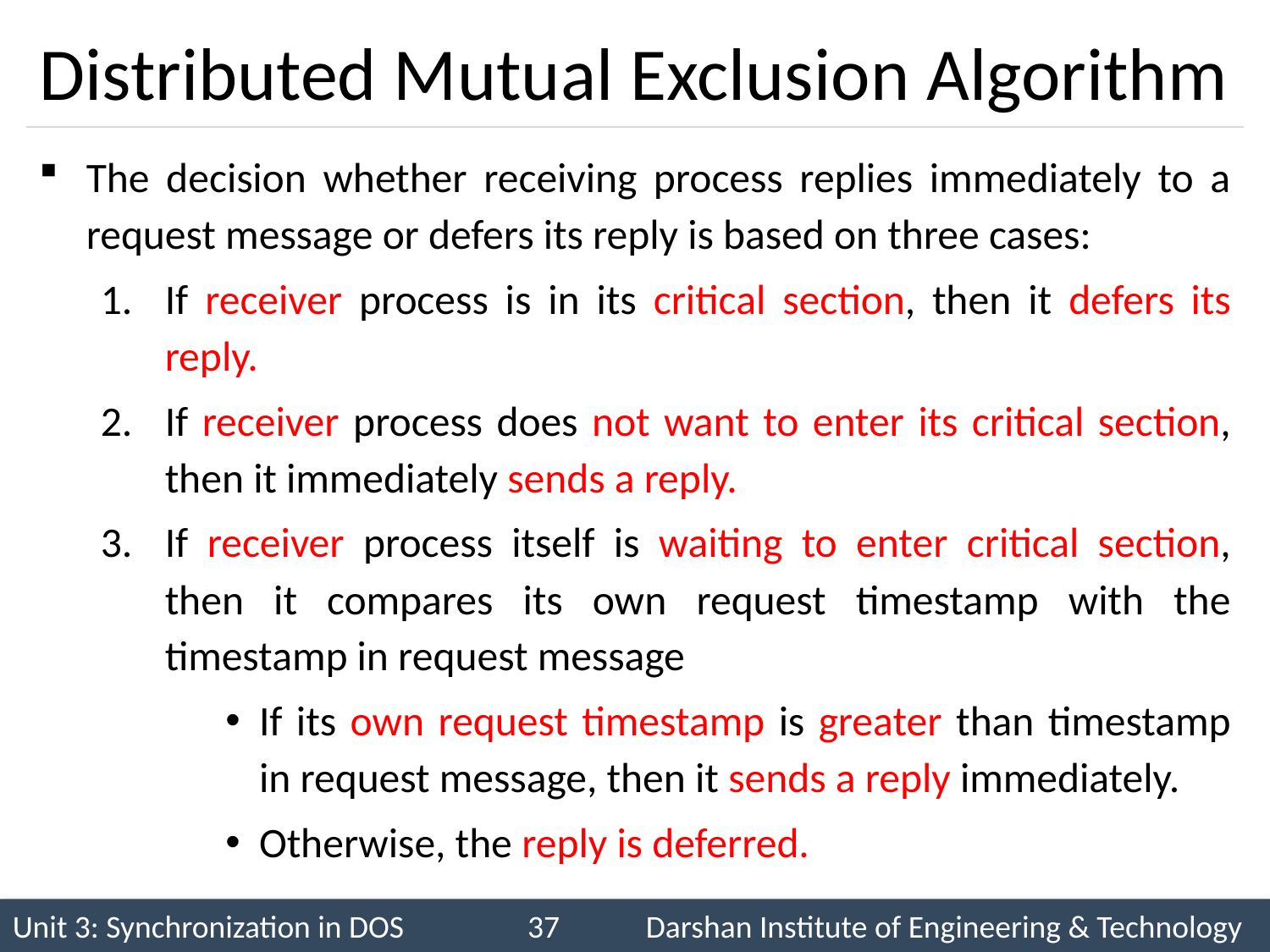

# Distributed Mutual Exclusion Algorithm
The decision whether receiving process replies immediately to a request message or defers its reply is based on three cases:
If receiver process is in its critical section, then it defers its reply.
If receiver process does not want to enter its critical section, then it immediately sends a reply.
If receiver process itself is waiting to enter critical section, then it compares its own request timestamp with the timestamp in request message
If its own request timestamp is greater than timestamp in request message, then it sends a reply immediately.
Otherwise, the reply is deferred.